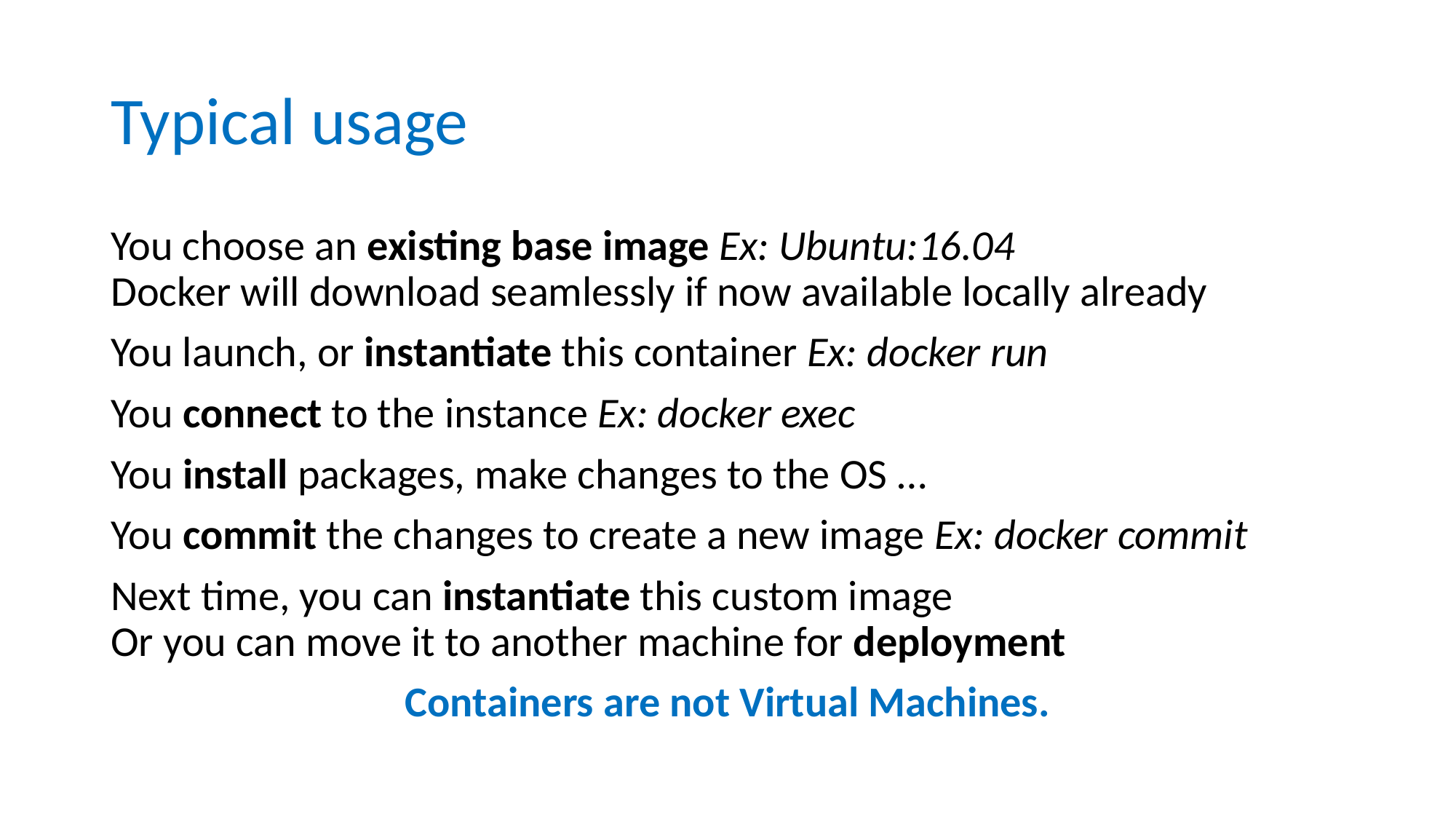

# Typical usage
You choose an existing base image Ex: Ubuntu:16.04
Docker will download seamlessly if now available locally already
You launch, or instantiate this container Ex: docker run
You connect to the instance Ex: docker exec
You install packages, make changes to the OS …
You commit the changes to create a new image Ex: docker commit
Next time, you can instantiate this custom image
Or you can move it to another machine for deployment
Containers are not Virtual Machines.